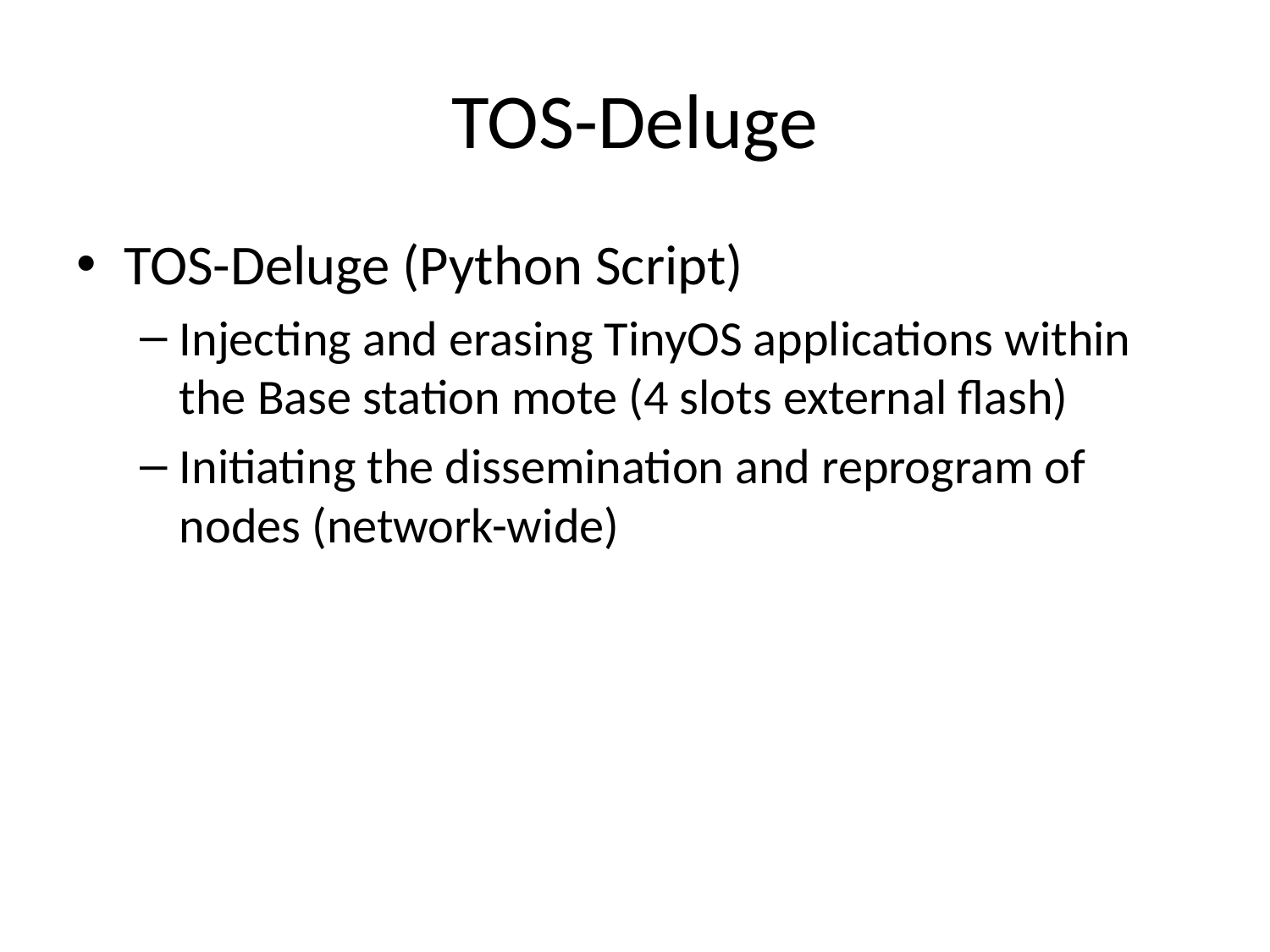

# TOS-Deluge
TOS-Deluge (Python Script)
Injecting and erasing TinyOS applications within the Base station mote (4 slots external flash)
Initiating the dissemination and reprogram of nodes (network-wide)